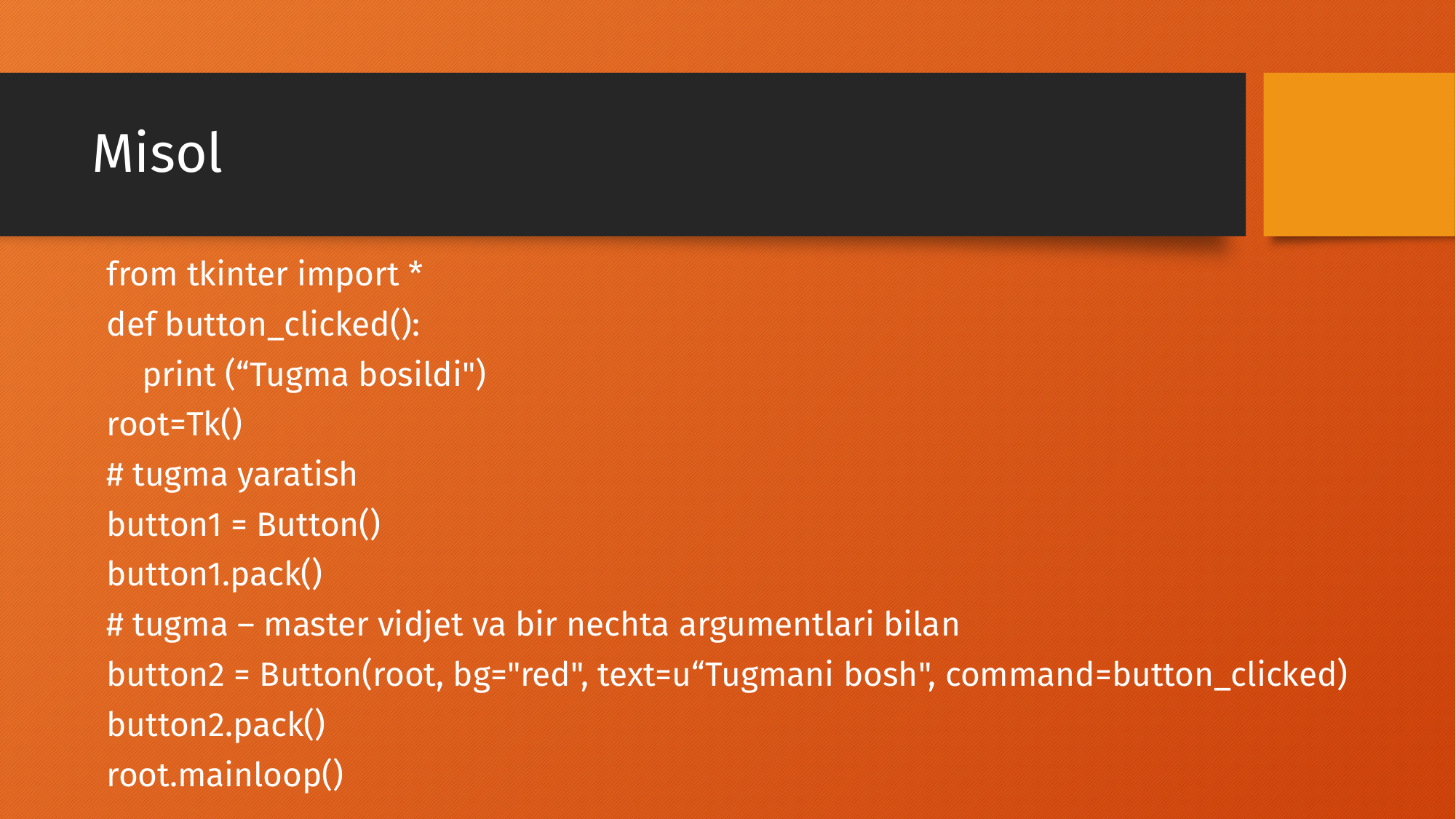

# Misol
from tkinter import *
def button_clicked():
    print (“Tugma bosildi")
root=Tk()
# tugma yaratish
button1 = Button()
button1.pack()
# tugma – master vidjet va bir nechta argumentlari bilan
button2 = Button(root, bg="red", text=u“Tugmani bosh", command=button_clicked)
button2.pack()
root.mainloop()